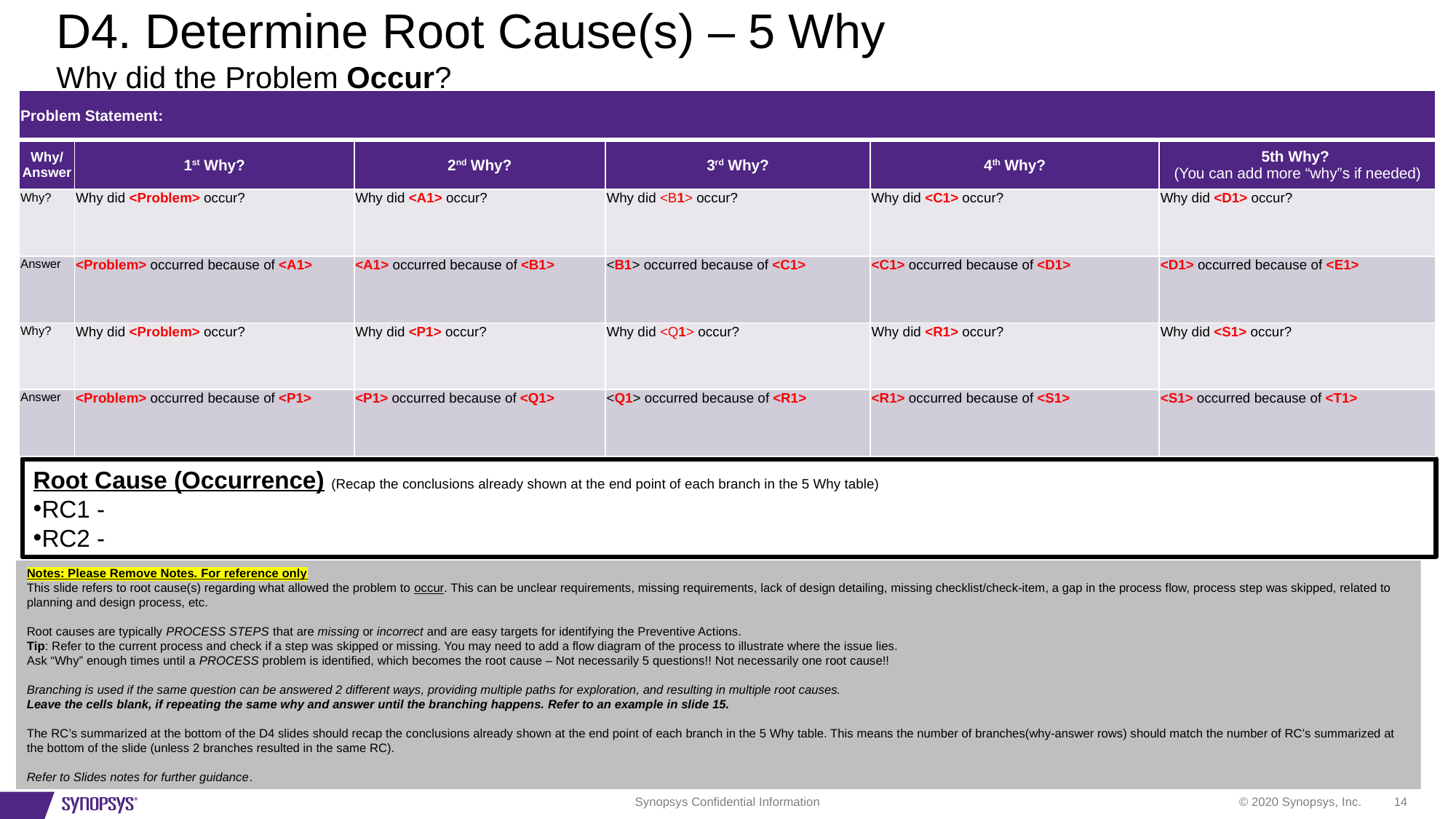

# D4. Determine Root Cause(s) – 5 Why Why did the Problem Occur?
| Problem Statement: |  |  |  |  |  |
| --- | --- | --- | --- | --- | --- |
| Why/ Answer | 1st Why? | 2nd Why? | 3rd Why? | 4th Why? | 5th Why? (You can add more “why”s if needed) |
| Why? | Why did <Problem> occur? | Why did <A1> occur? | Why did <B1> occur? | Why did <C1> occur? | Why did <D1> occur? |
| Answer | <Problem> occurred because of <A1> | <A1> occurred because of <B1> | <B1> occurred because of <C1> | <C1> occurred because of <D1> | <D1> occurred because of <E1> |
| Why? | Why did <Problem> occur? | Why did <P1> occur? | Why did <Q1> occur? | Why did <R1> occur? | Why did <S1> occur? |
| Answer | <Problem> occurred because of <P1> | <P1> occurred because of <Q1> | <Q1> occurred because of <R1> | <R1> occurred because of <S1> | <S1> occurred because of <T1> |
Root Cause (Occurrence) (Recap the conclusions already shown at the end point of each branch in the 5 Why table)
RC1 -
RC2 -
Notes: Please Remove Notes. For reference only
This slide refers to root cause(s) regarding what allowed the problem to occur. This can be unclear requirements, missing requirements, lack of design detailing, missing checklist/check-item, a gap in the process flow, process step was skipped, related to planning and design process, etc.

Root causes are typically PROCESS STEPS that are missing or incorrect and are easy targets for identifying the Preventive Actions.
Tip: Refer to the current process and check if a step was skipped or missing. You may need to add a flow diagram of the process to illustrate where the issue lies.
Ask “Why” enough times until a PROCESS problem is identified, which becomes the root cause – Not necessarily 5 questions!! Not necessarily one root cause!!

Branching is used if the same question can be answered 2 different ways, providing multiple paths for exploration, and resulting in multiple root causes.
Leave the cells blank, if repeating the same why and answer until the branching happens. Refer to an example in slide 15.

The RC’s summarized at the bottom of the D4 slides should recap the conclusions already shown at the end point of each branch in the 5 Why table. This means the number of branches(why-answer rows) should match the number of RC’s summarized at the bottom of the slide (unless 2 branches resulted in the same RC).

Refer to Slides notes for further guidance.